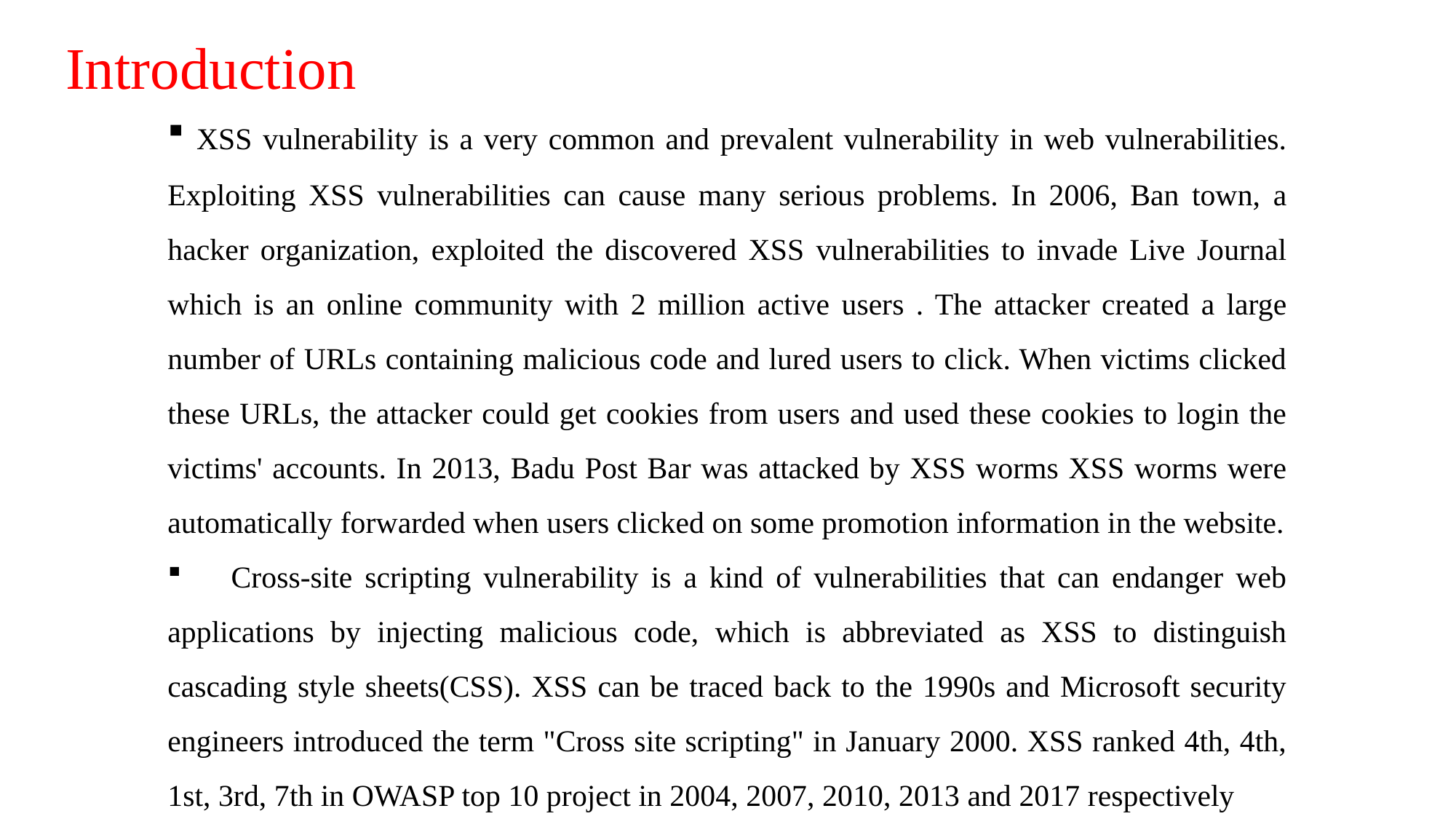

# Introduction
 XSS vulnerability is a very common and prevalent vulnerability in web vulnerabilities. Exploiting XSS vulnerabilities can cause many serious problems. In 2006, Ban town, a hacker organization, exploited the discovered XSS vulnerabilities to invade Live Journal which is an online community with 2 million active users . The attacker created a large number of URLs containing malicious code and lured users to click. When victims clicked these URLs, the attacker could get cookies from users and used these cookies to login the victims' accounts. In 2013, Badu Post Bar was attacked by XSS worms XSS worms were automatically forwarded when users clicked on some promotion information in the website.
    Cross-site scripting vulnerability is a kind of vulnerabilities that can endanger web applications by injecting malicious code, which is abbreviated as XSS to distinguish cascading style sheets(CSS). XSS can be traced back to the 1990s and Microsoft security engineers introduced the term "Cross site scripting" in January 2000. XSS ranked 4th, 4th, 1st, 3rd, 7th in OWASP top 10 project in 2004, 2007, 2010, 2013 and 2017 respectively